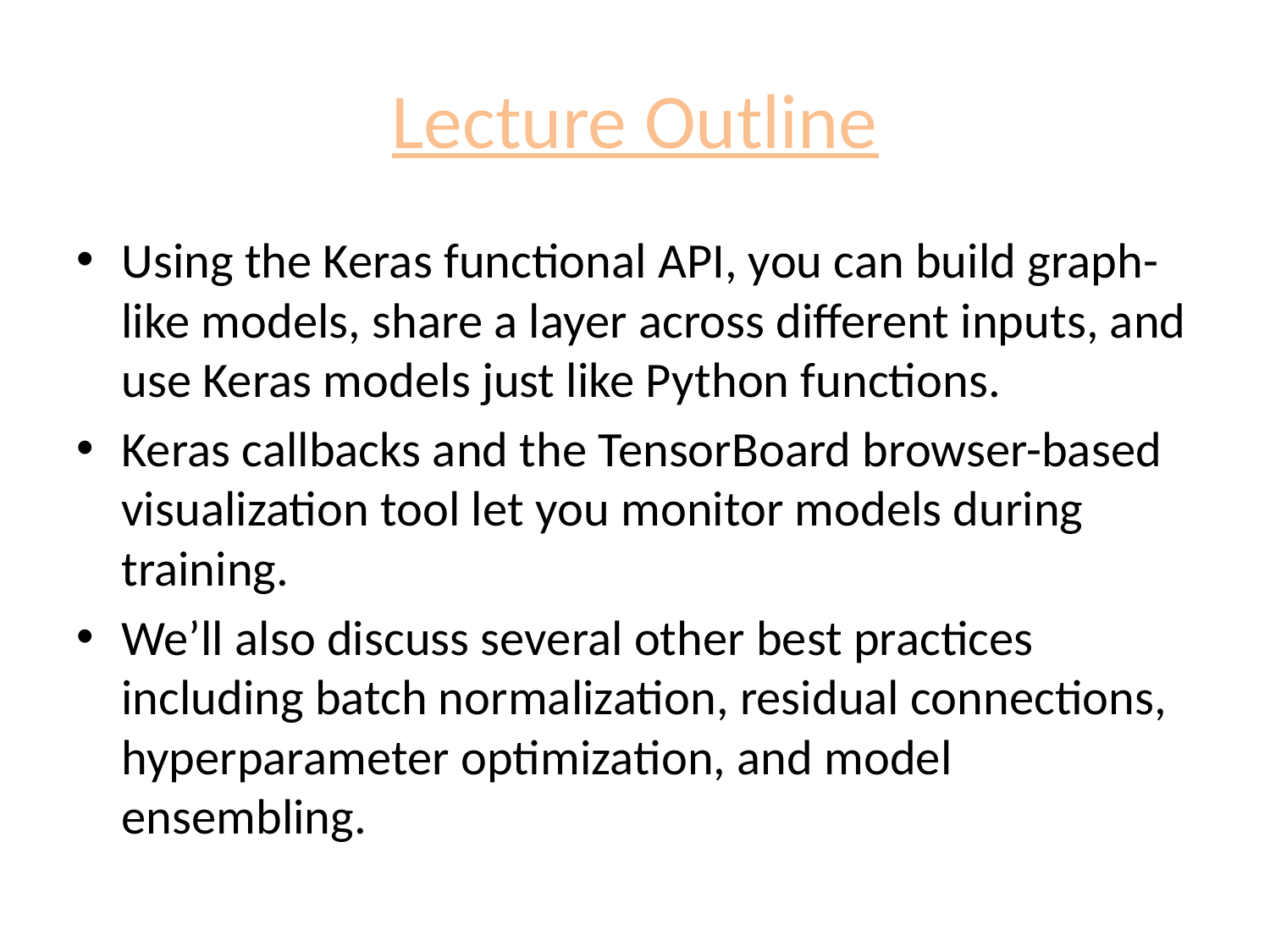

# Lecture Outline
Using the Keras functional API, you can build graph-like models, share a layer across different inputs, and use Keras models just like Python functions.
Keras callbacks and the TensorBoard browser-based visualization tool let you monitor models during training.
We’ll also discuss several other best practices including batch normalization, residual connections, hyperparameter optimization, and model ensembling.